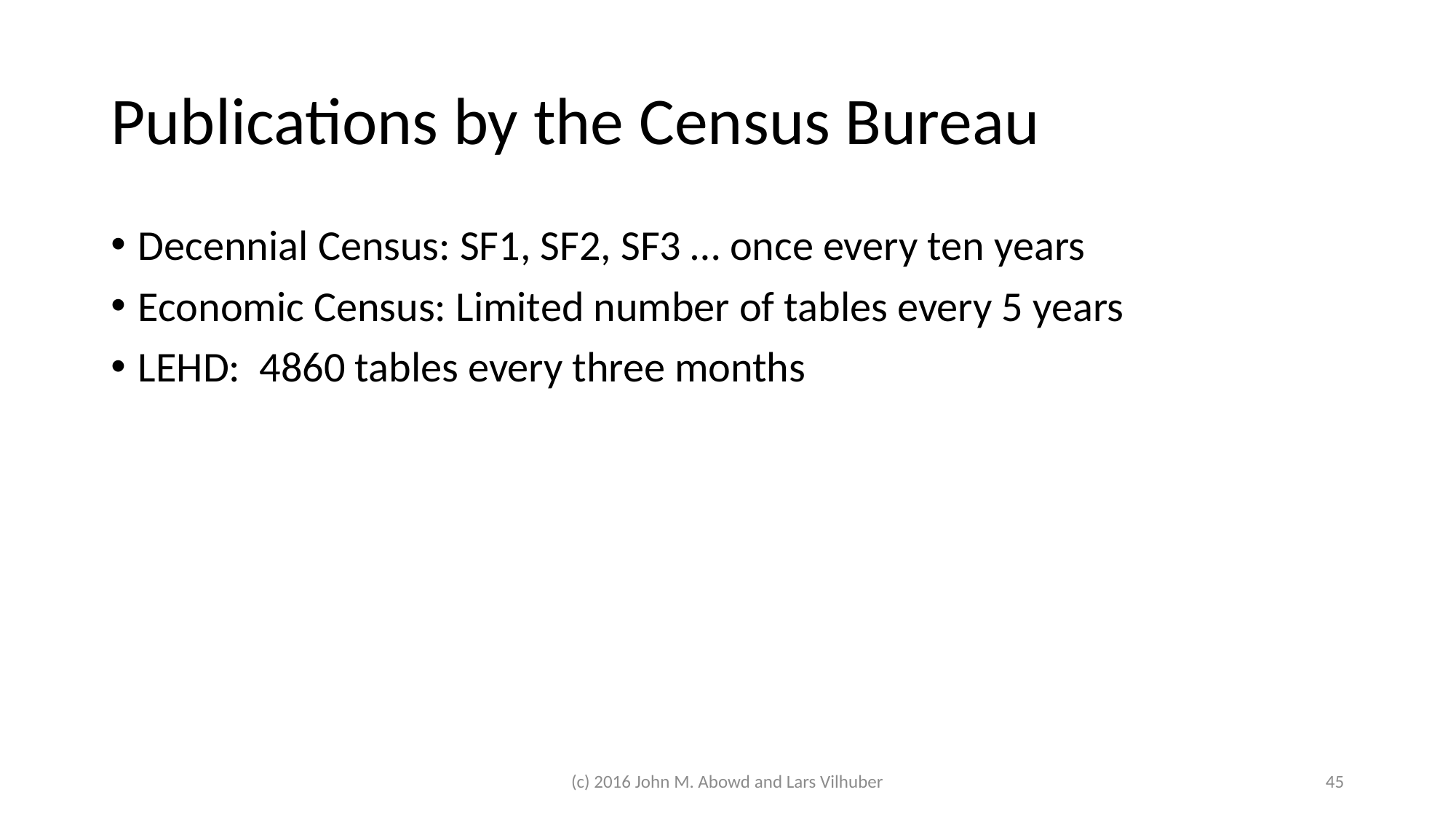

# Publications by the Census Bureau
Decennial Census: SF1, SF2, SF3 … once every ten years
Economic Census: Limited number of tables every 5 years
LEHD:  4860 tables every three months
(c) 2016 John M. Abowd and Lars Vilhuber
45